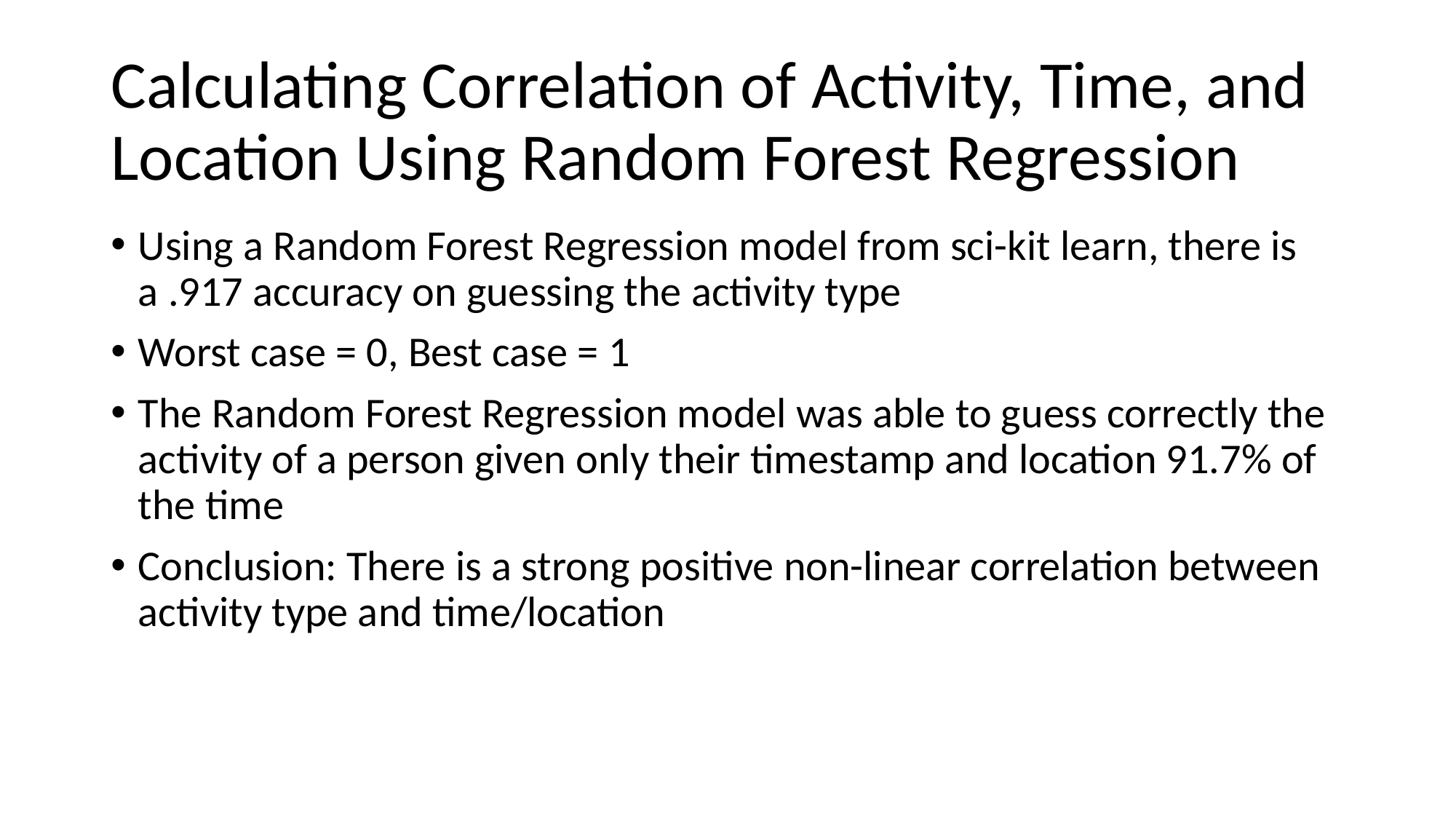

# Calculating Correlation of Activity, Time, and Location Using Random Forest Regression
Using a Random Forest Regression model from sci-kit learn, there is a .917 accuracy on guessing the activity type
Worst case = 0, Best case = 1
The Random Forest Regression model was able to guess correctly the activity of a person given only their timestamp and location 91.7% of the time
Conclusion: There is a strong positive non-linear correlation between activity type and time/location